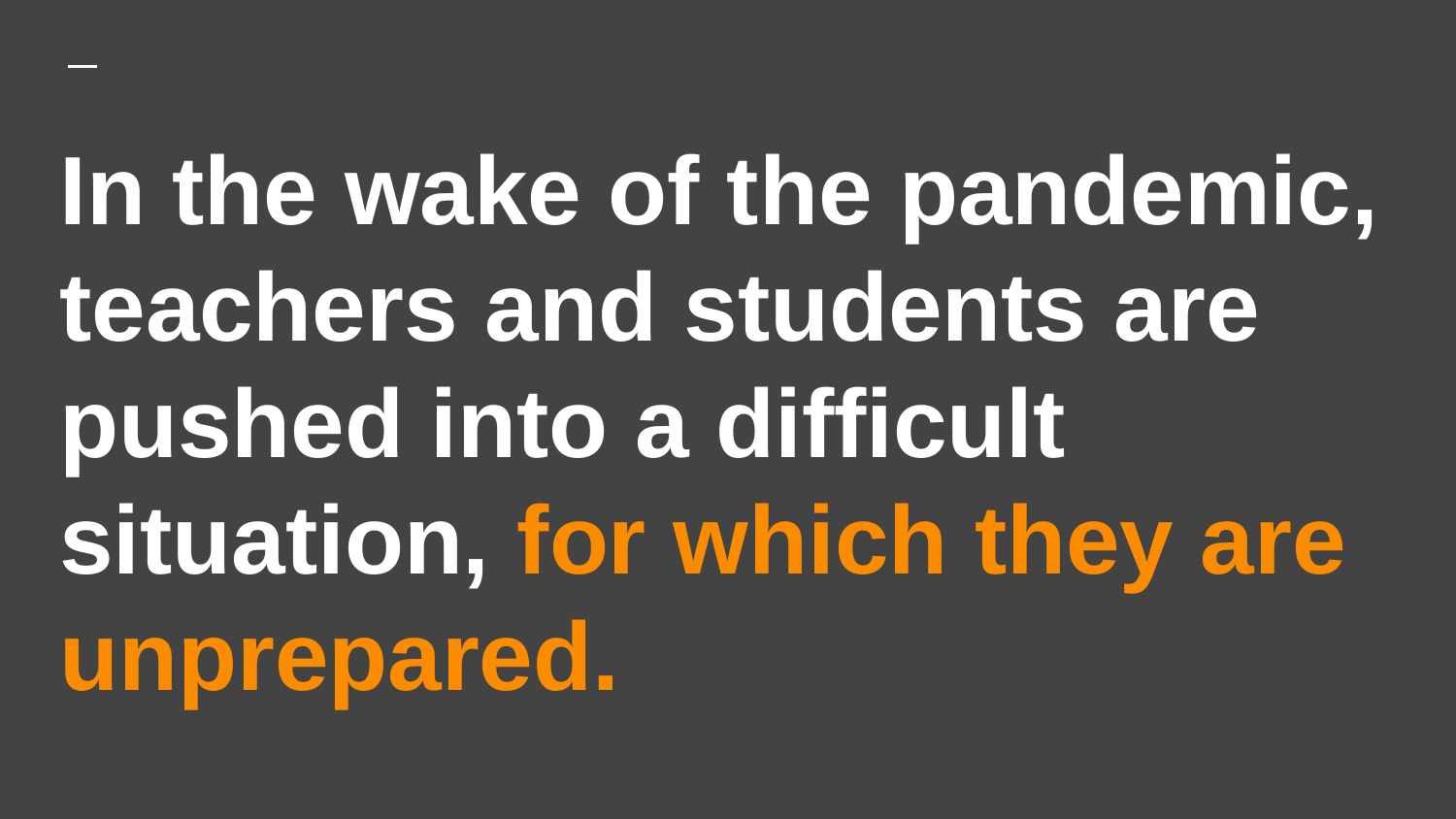

# In the wake of the pandemic, teachers and students are pushed into a difficult situation, for which they are unprepared.